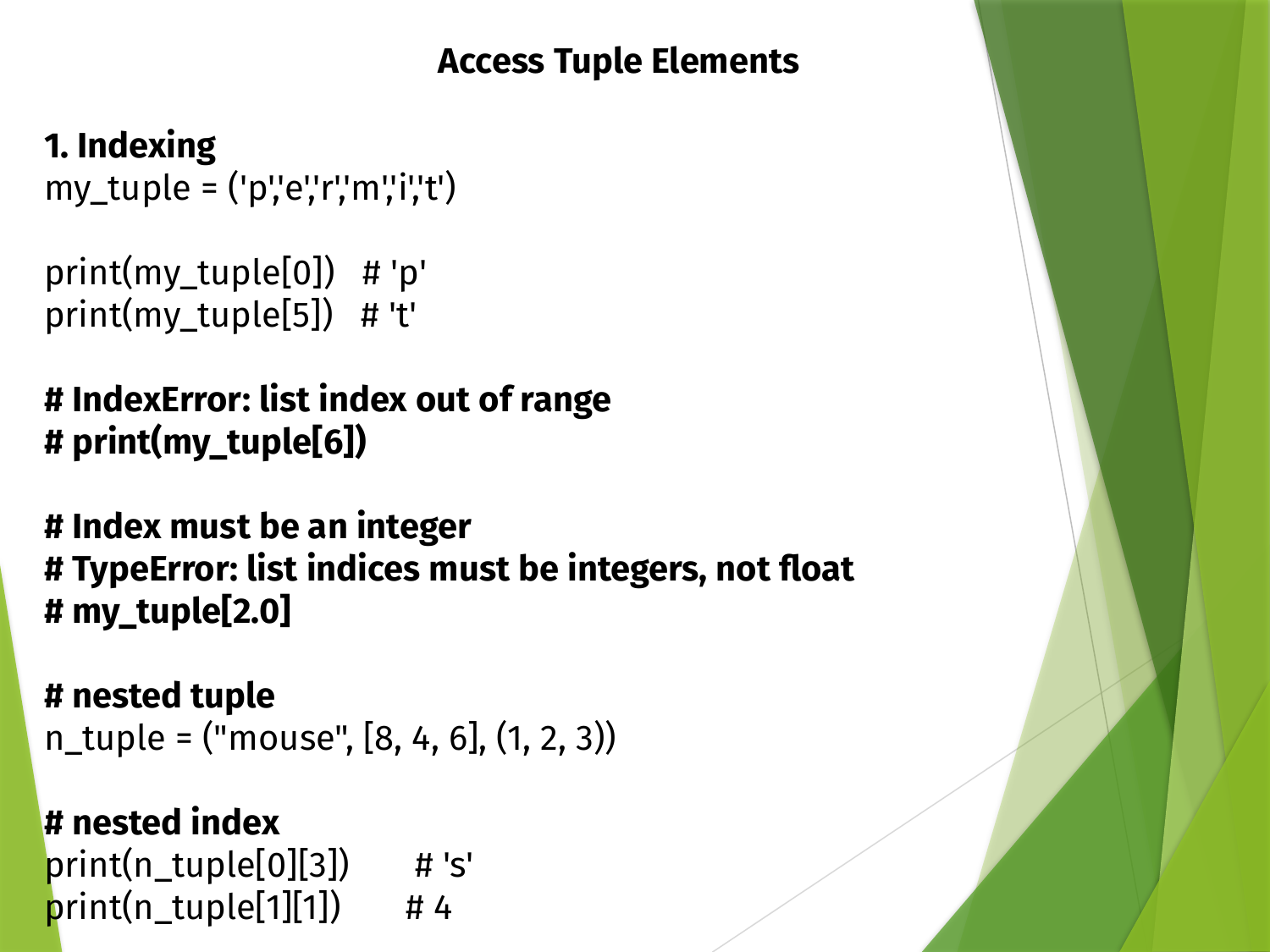

Access Tuple Elements

1. Indexing
my_tuple = ('p','e','r','m','i','t')

print(my_tuple[0])   # 'p'
print(my_tuple[5])   # 't'

# IndexError: list index out of range
# print(my_tuple[6])

# Index must be an integer
# TypeError: list indices must be integers, not float
# my_tuple[2.0]

# nested tuple
n_tuple = ("mouse", [8, 4, 6], (1, 2, 3))

# nested index
print(n_tuple[0][3])       # 's'
print(n_tuple[1][1])       # 4